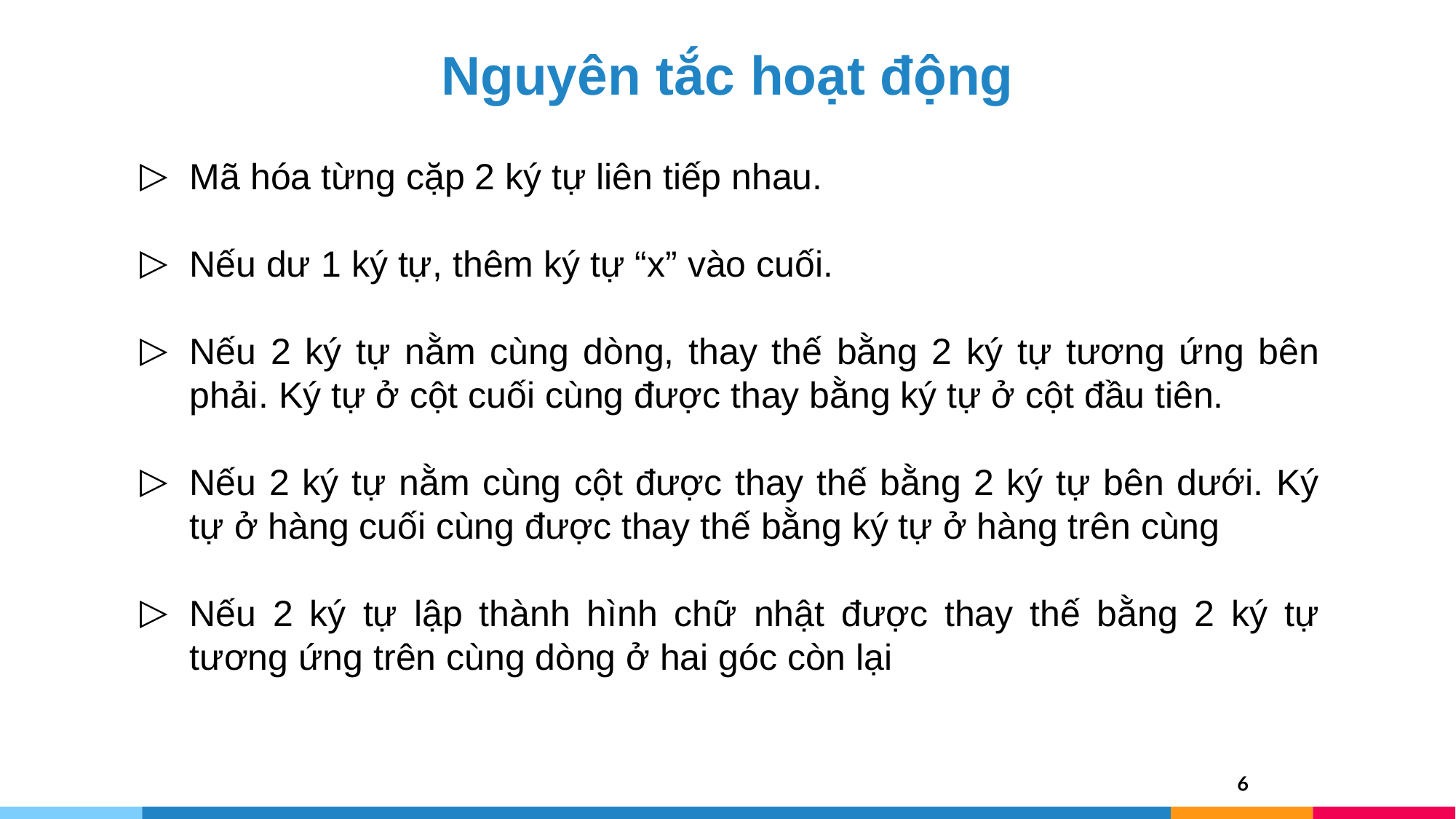

# Nguyên tắc hoạt động
Mã hóa từng cặp 2 ký tự liên tiếp nhau.

Nếu dư 1 ký tự, thêm ký tự “x” vào cuối.

Nếu 2 ký tự nằm cùng dòng, thay thế bằng 2 ký tự tương ứng bên phải. Ký tự ở cột cuối cùng được thay bằng ký tự ở cột đầu tiên.

Nếu 2 ký tự nằm cùng cột được thay thế bằng 2 ký tự bên dưới. Ký tự ở hàng cuối cùng được thay thế bằng ký tự ở hàng trên cùng

Nếu 2 ký tự lập thành hình chữ nhật được thay thế bằng 2 ký tự tương ứng trên cùng dòng ở hai góc còn lại
6